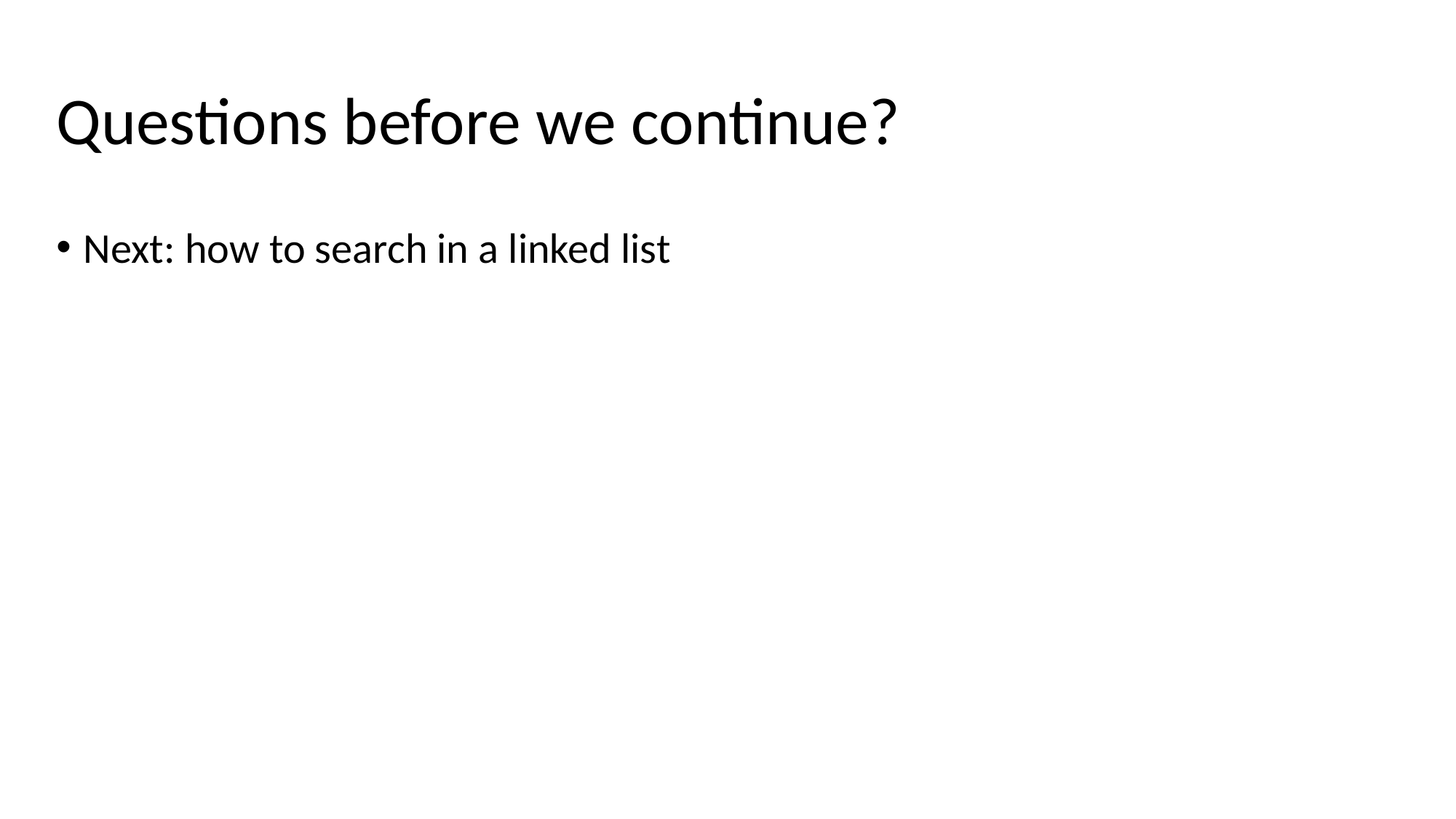

# Questions before we continue?
Next: how to search in a linked list